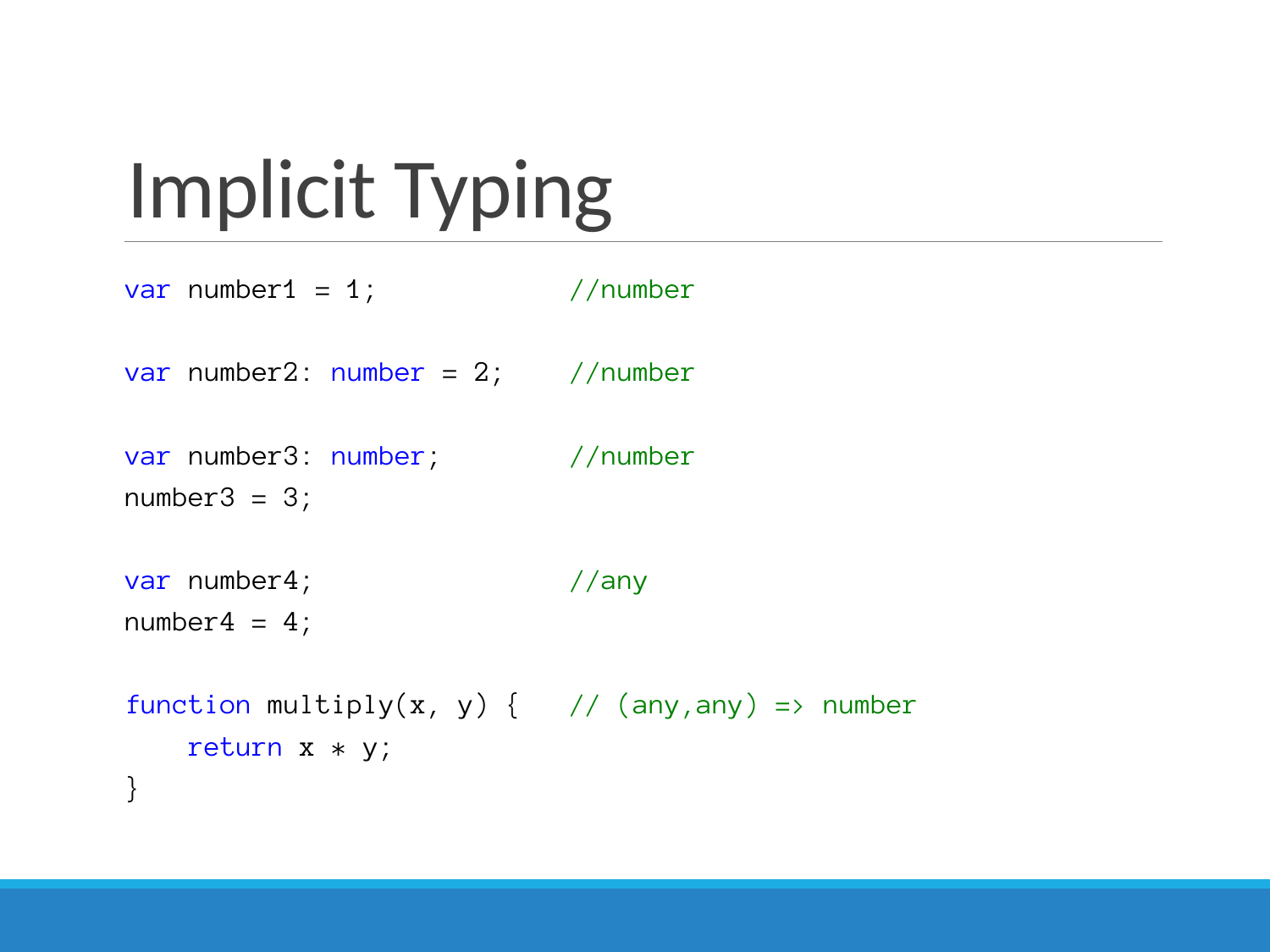

# Implicit Typing
var number1 = 1;            //number

var number2: number = 2;    //number

var number3: number;        //number
number3 = 3;

var number4;                //any
number4 = 4;

function multiply(x, y) {   // (any,any) => number
    return x * y;
}